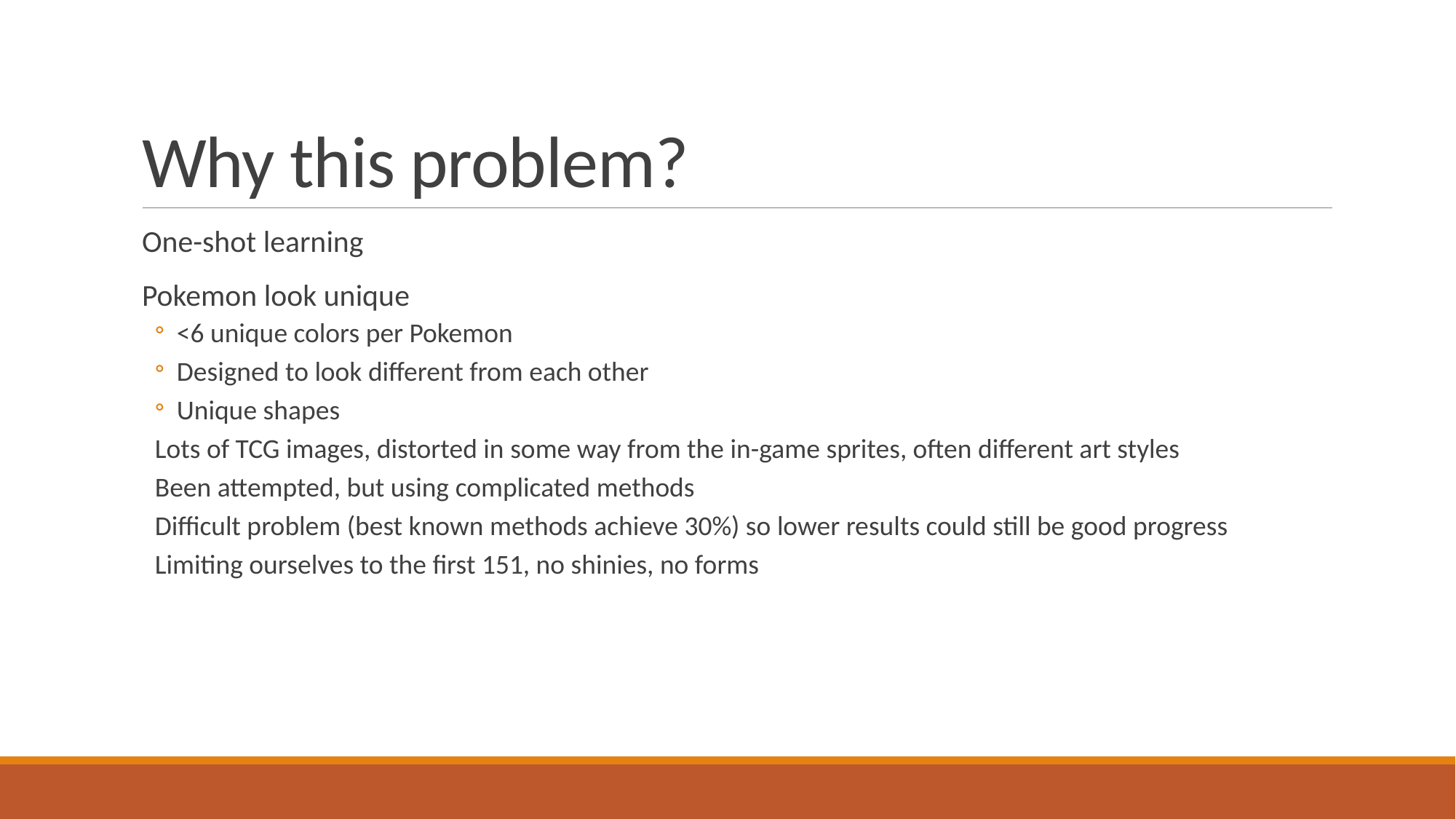

# Why this problem?
One-shot learning
Pokemon look unique
<6 unique colors per Pokemon
Designed to look different from each other
Unique shapes
Lots of TCG images, distorted in some way from the in-game sprites, often different art styles
Been attempted, but using complicated methods
Difficult problem (best known methods achieve 30%) so lower results could still be good progress
Limiting ourselves to the first 151, no shinies, no forms